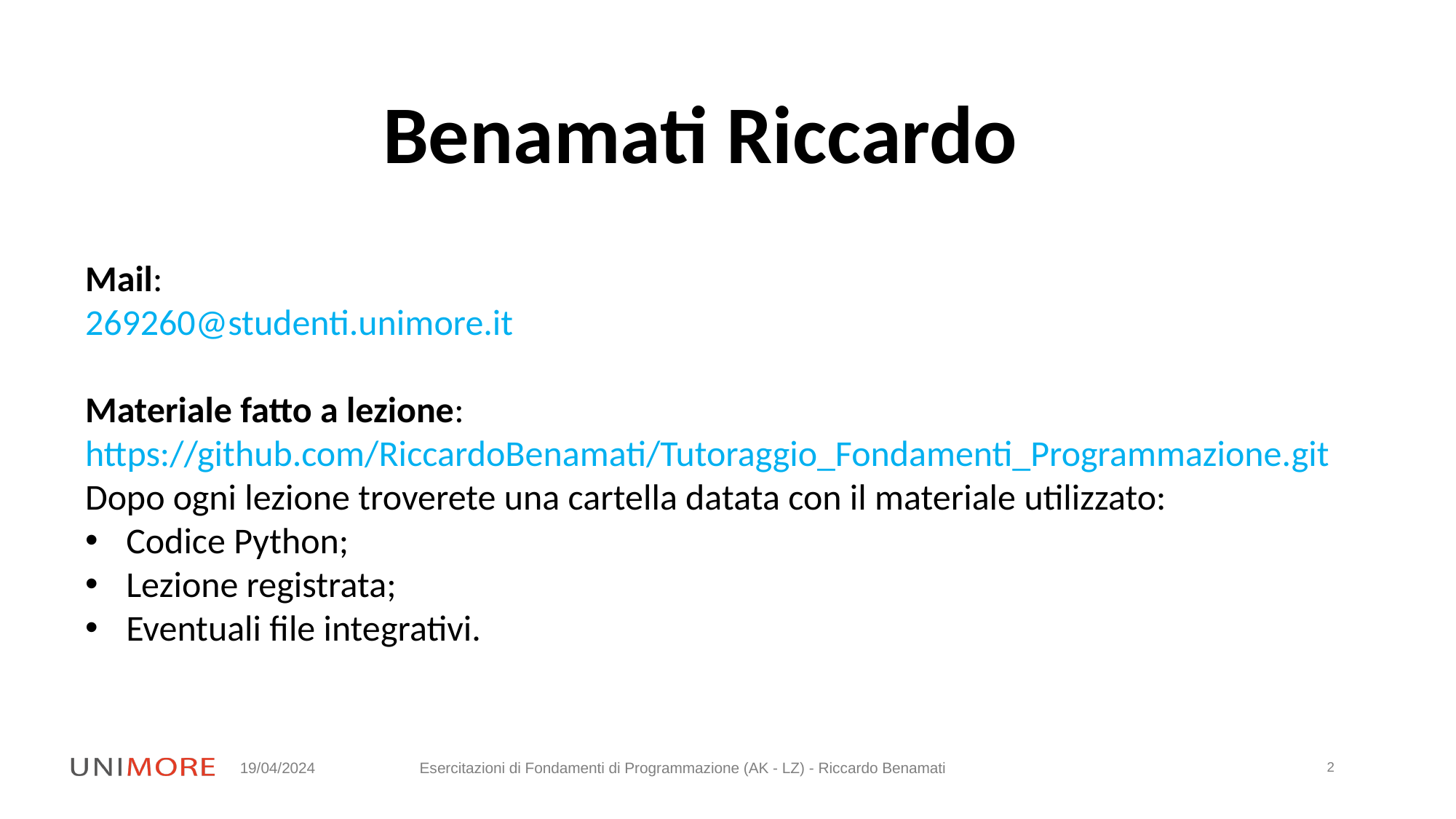

Benamati Riccardo
Mail:
269260@studenti.unimore.it

Materiale fatto a lezione:
https://github.com/RiccardoBenamati/Tutoraggio_Fondamenti_Programmazione.git
Dopo ogni lezione troverete una cartella datata con il materiale utilizzato:
Codice Python;
Lezione registrata;
Eventuali file integrativi.
19/04/2024
Esercitazioni di Fondamenti di Programmazione (AK - LZ) - Riccardo Benamati
2